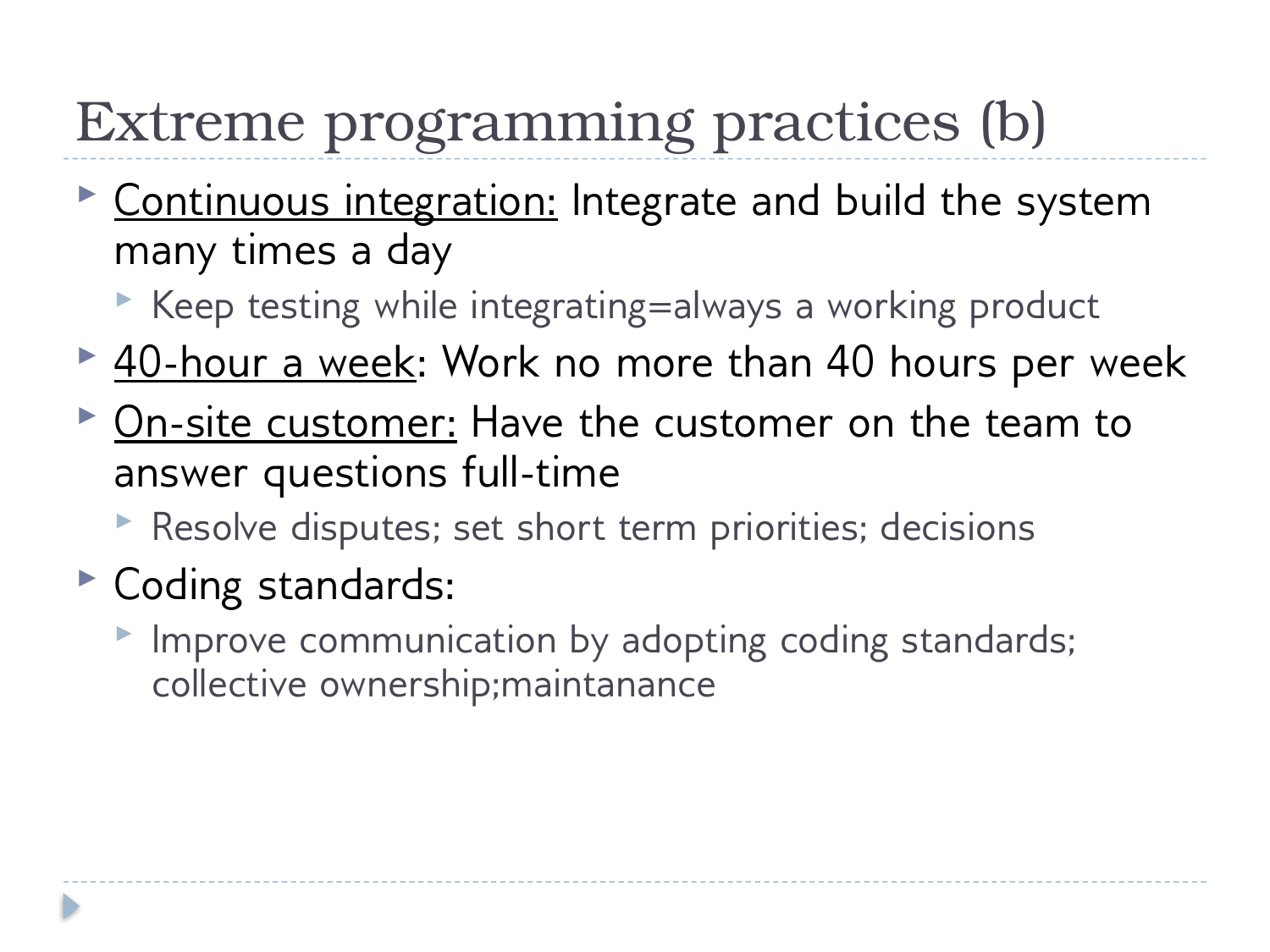

# Extreme programming practices (b)
Continuous integration: Integrate and build the system many times a day
Keep testing while integrating=always a working product
40-hour a week: Work no more than 40 hours per week
On-site customer: Have the customer on the team to answer questions full-time
Resolve disputes; set short term priorities; decisions
Coding standards:
Improve communication by adopting coding standards; collective ownership;maintanance